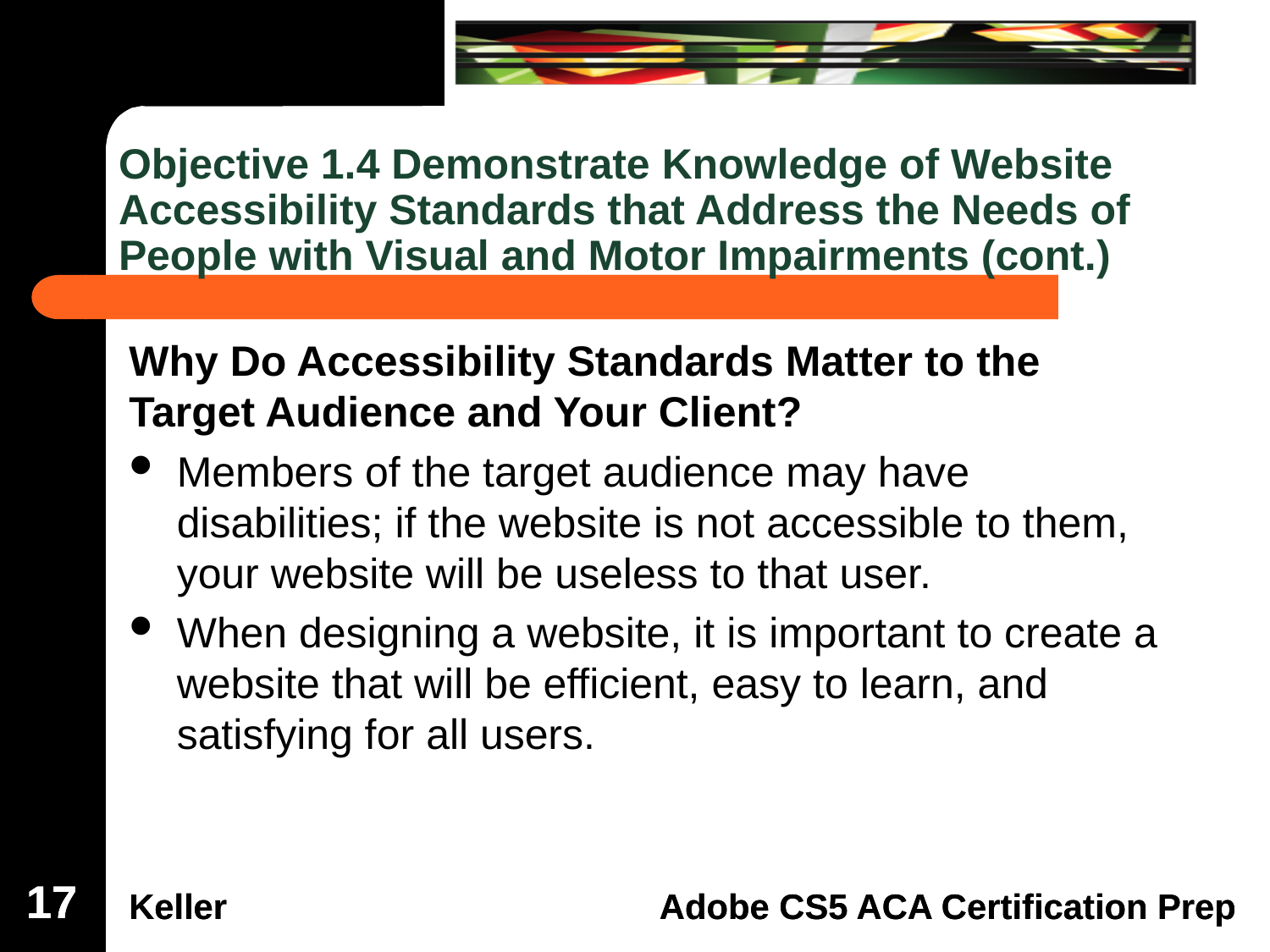

# Objective 1.4 Demonstrate Knowledge of Website Accessibility Standards that Address the Needs of People with Visual and Motor Impairments (cont.)
Why Do Accessibility Standards Matter to the Target Audience and Your Client?
Members of the target audience may have disabilities; if the website is not accessible to them, your website will be useless to that user.
When designing a website, it is important to create a website that will be efficient, easy to learn, and satisfying for all users.

17
17
17